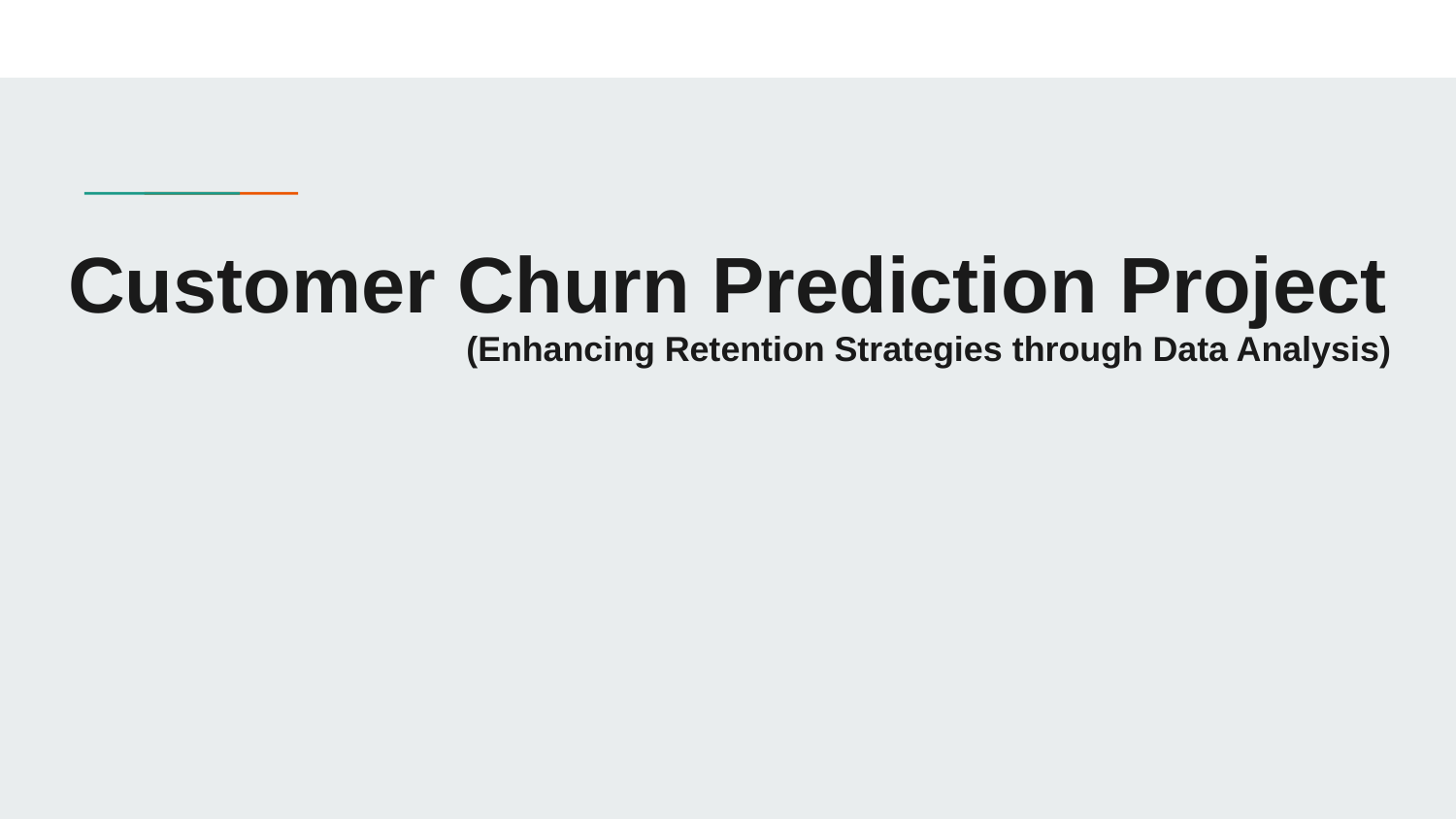

# Customer Churn Prediction Project
(Enhancing Retention Strategies through Data Analysis)